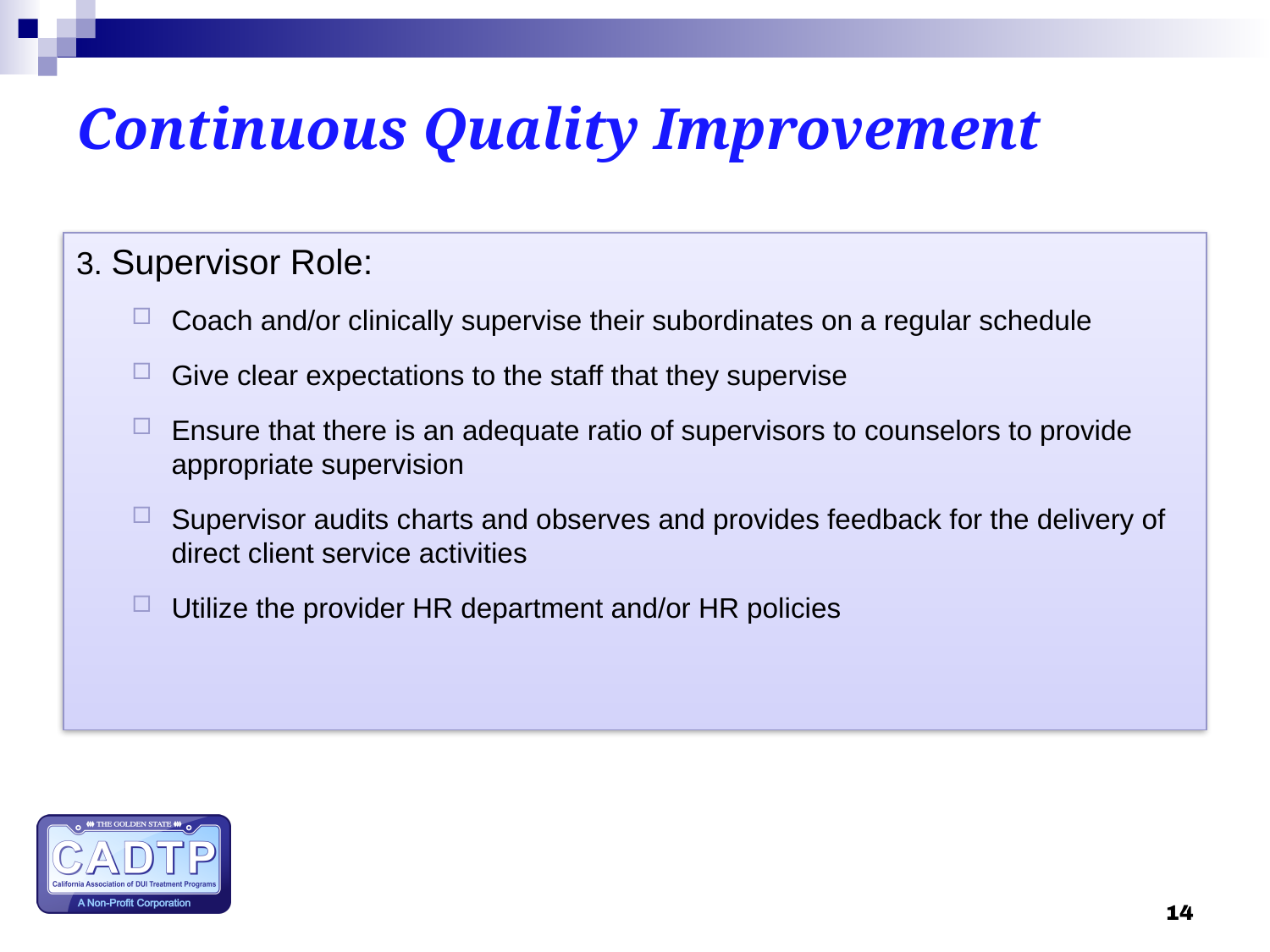

# Continuous Quality Improvement
3. Supervisor Role:
Coach and/or clinically supervise their subordinates on a regular schedule
Give clear expectations to the staff that they supervise
Ensure that there is an adequate ratio of supervisors to counselors to provide appropriate supervision
Supervisor audits charts and observes and provides feedback for the delivery of direct client service activities
Utilize the provider HR department and/or HR policies
14